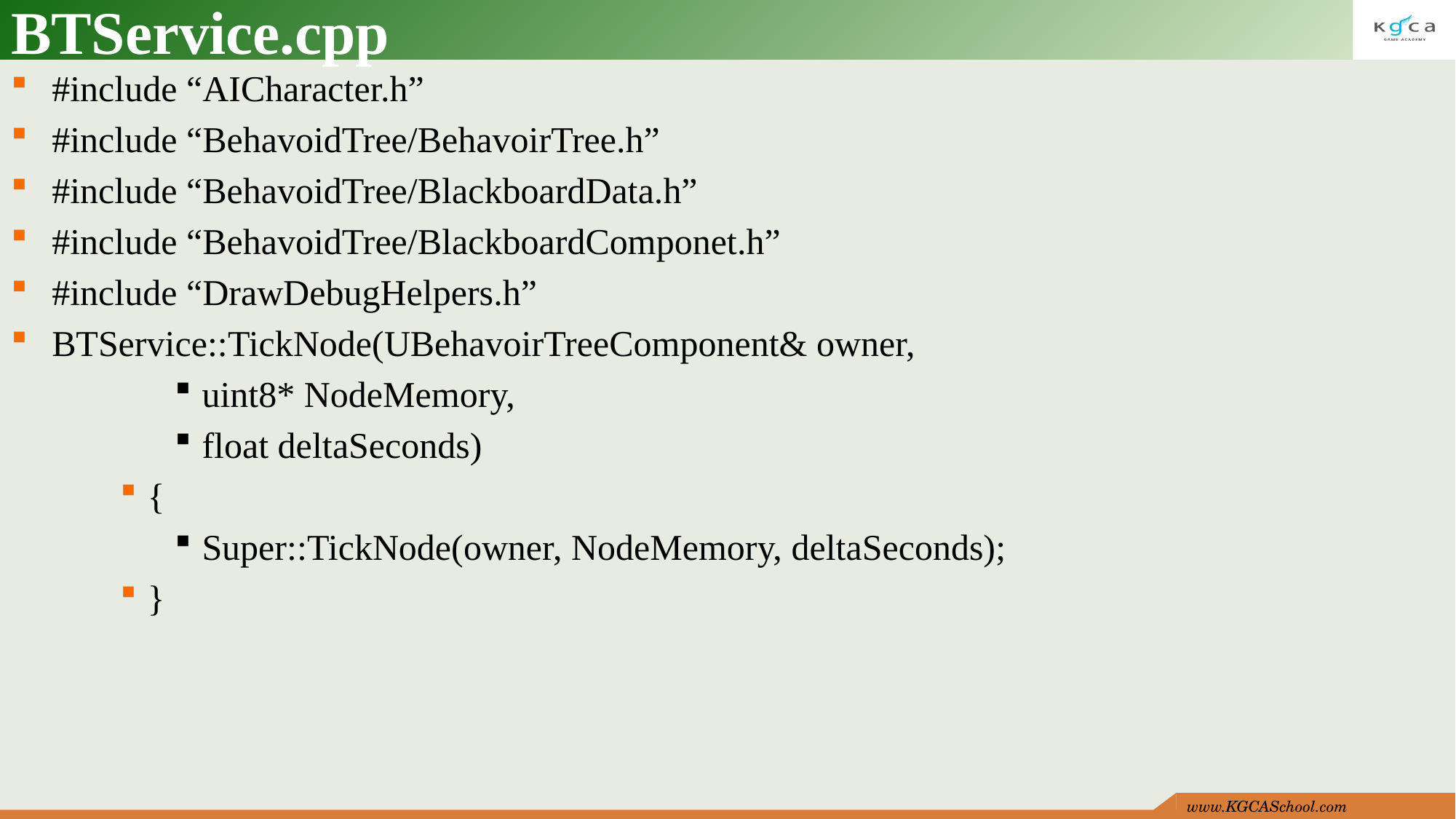

# BTService.cpp
#include “AICharacter.h”
#include “BehavoidTree/BehavoirTree.h”
#include “BehavoidTree/BlackboardData.h”
#include “BehavoidTree/BlackboardComponet.h”
#include “DrawDebugHelpers.h”
BTService::TickNode(UBehavoirTreeComponent& owner,
uint8* NodeMemory,
float deltaSeconds)
{
Super::TickNode(owner, NodeMemory, deltaSeconds);
}